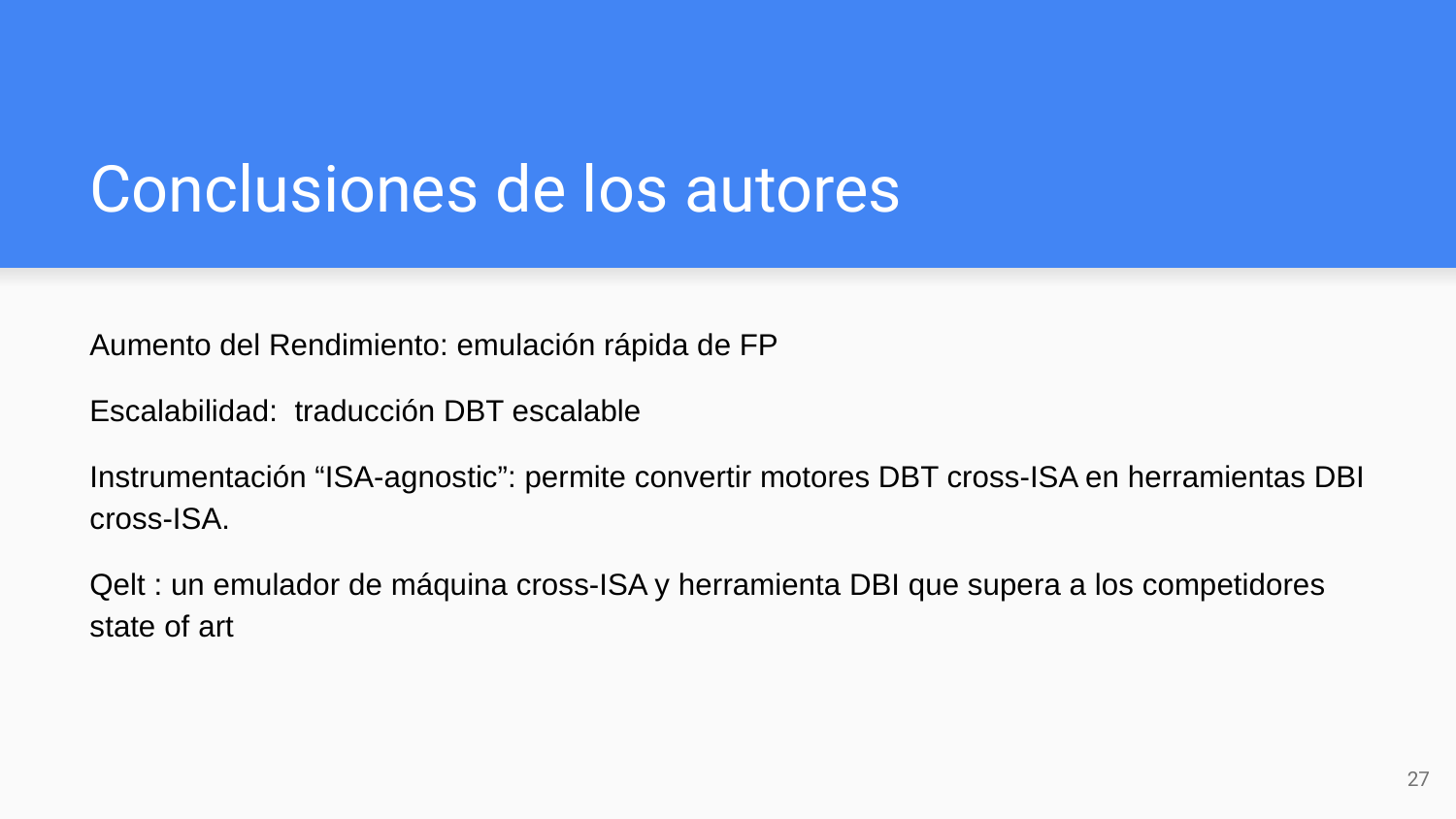

# Conclusiones de los autores
Aumento del Rendimiento: emulación rápida de FP
Escalabilidad:  traducción DBT escalable
Instrumentación “ISA-agnostic”: permite convertir motores DBT cross-ISA en herramientas DBI cross-ISA.
Qelt : un emulador de máquina cross-ISA y herramienta DBI que supera a los competidores state of art
27